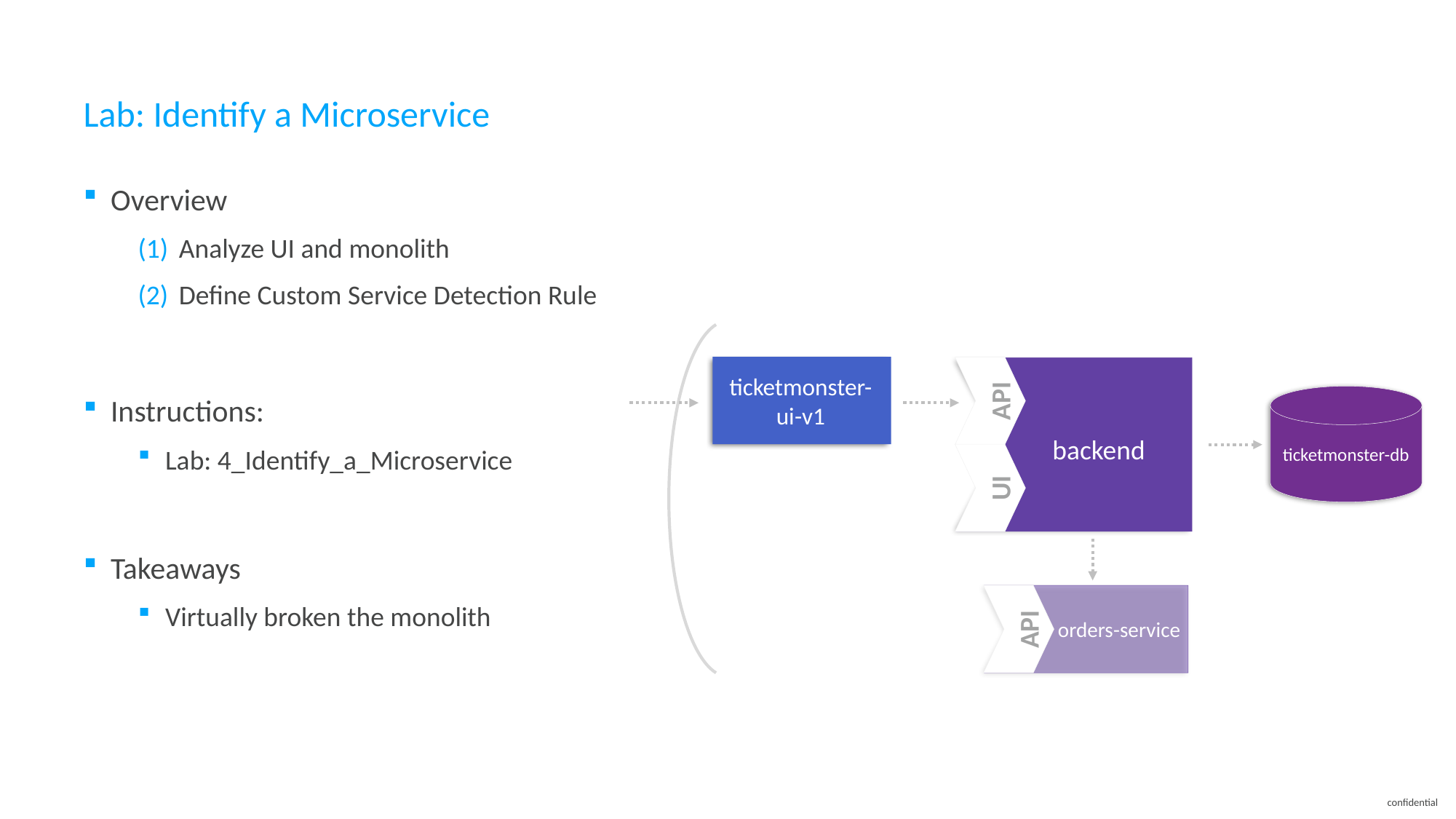

# Lab: Identify a Microservice
Overview
Analyze UI and monolith
Define Custom Service Detection Rule

Instructions:
Lab: 4_Identify_a_Microservice

Takeaways
Virtually broken the monolith

ticketmonster-ui-v1
API
ticketmonster-db
backend

UI

orders-service
API